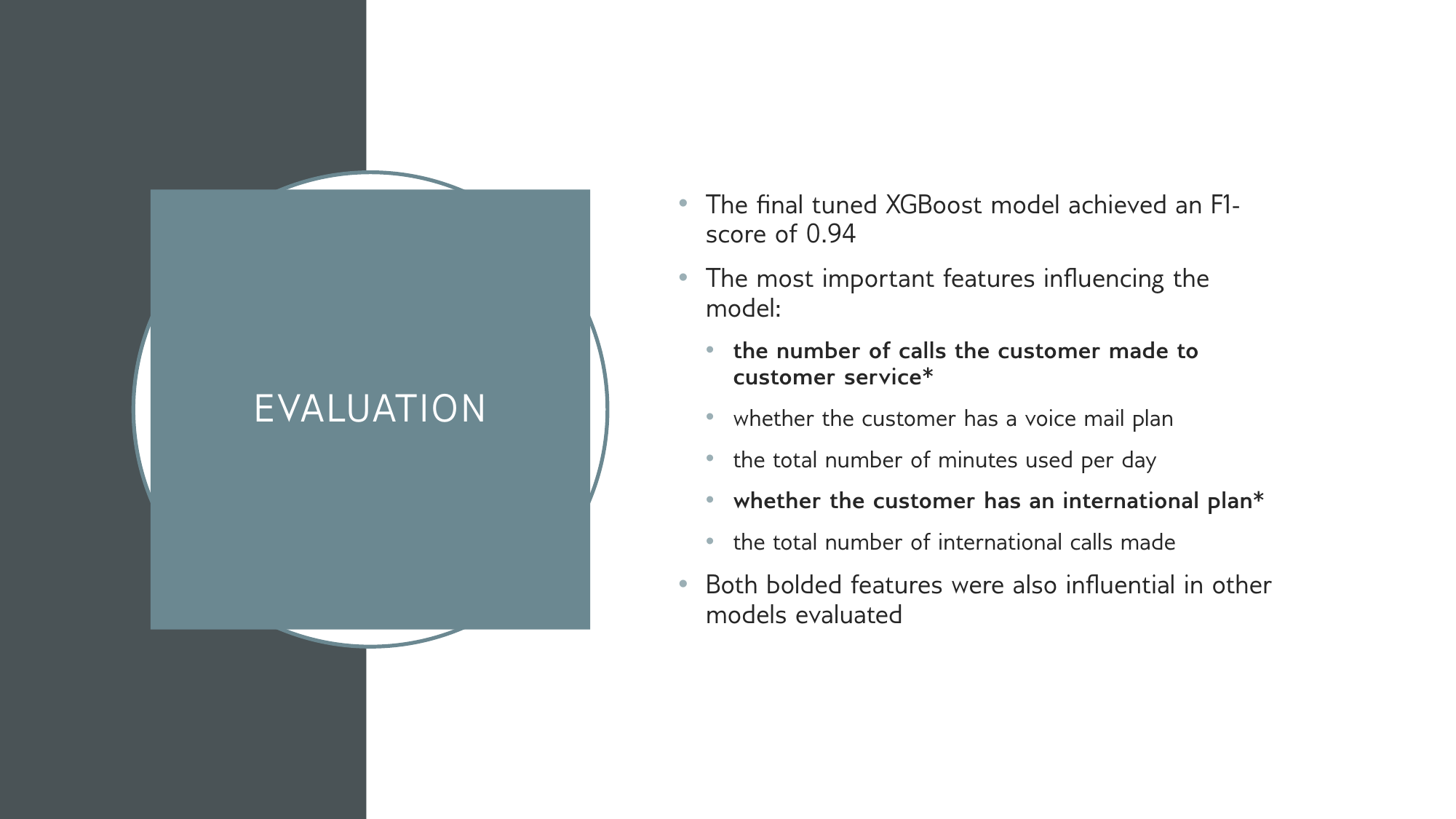

The final tuned XGBoost model achieved an F1-score of 0.94
The most important features influencing the model:
the number of calls the customer made to customer service*
whether the customer has a voice mail plan
the total number of minutes used per day
whether the customer has an international plan*
the total number of international calls made
Both bolded features were also influential in other models evaluated

# Evaluation